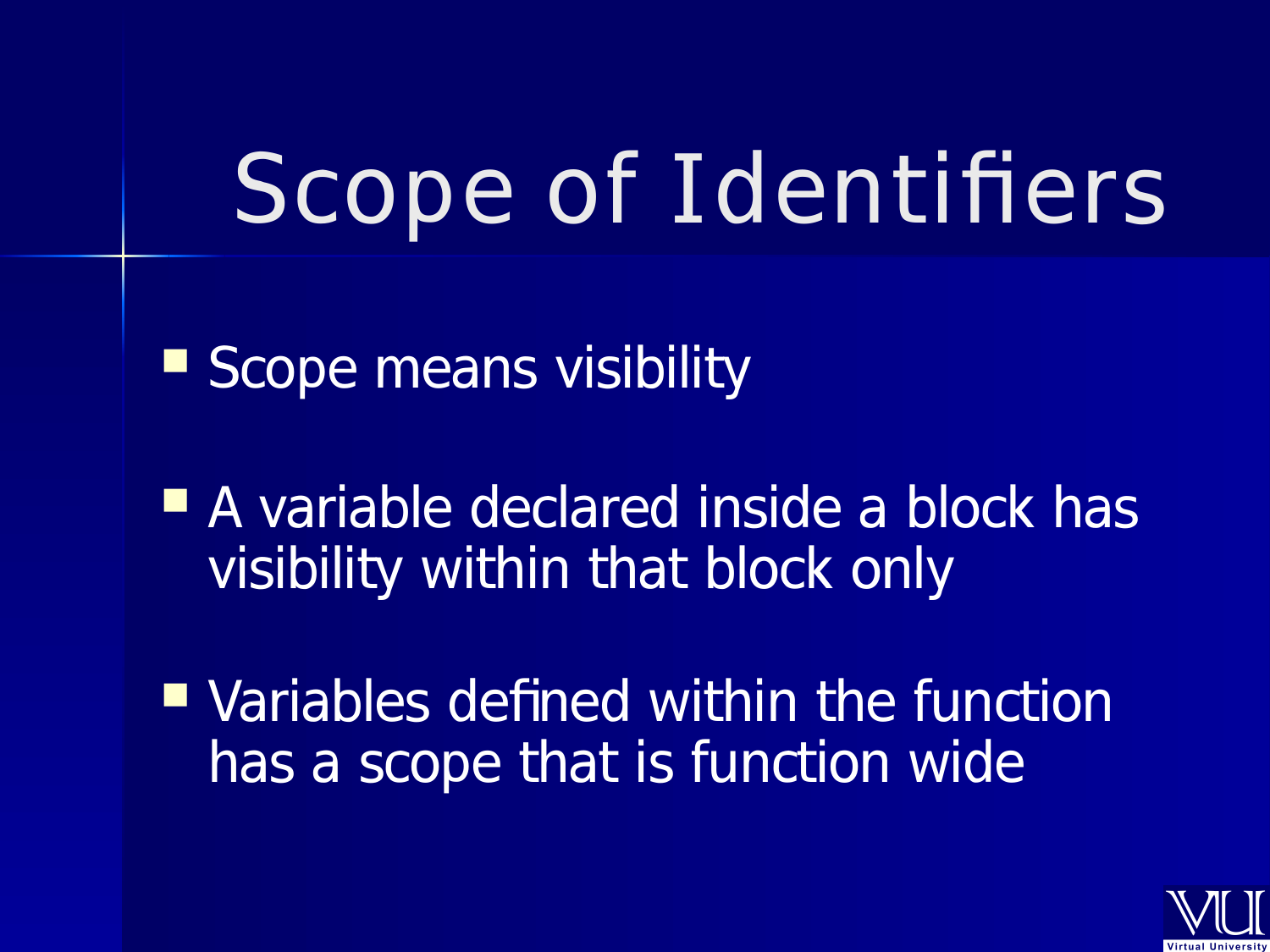

# Scope of Identifiers
Scope means visibility
A variable declared inside a block has  visibility within that block only
Variables defined within the function has a scope that is function wide